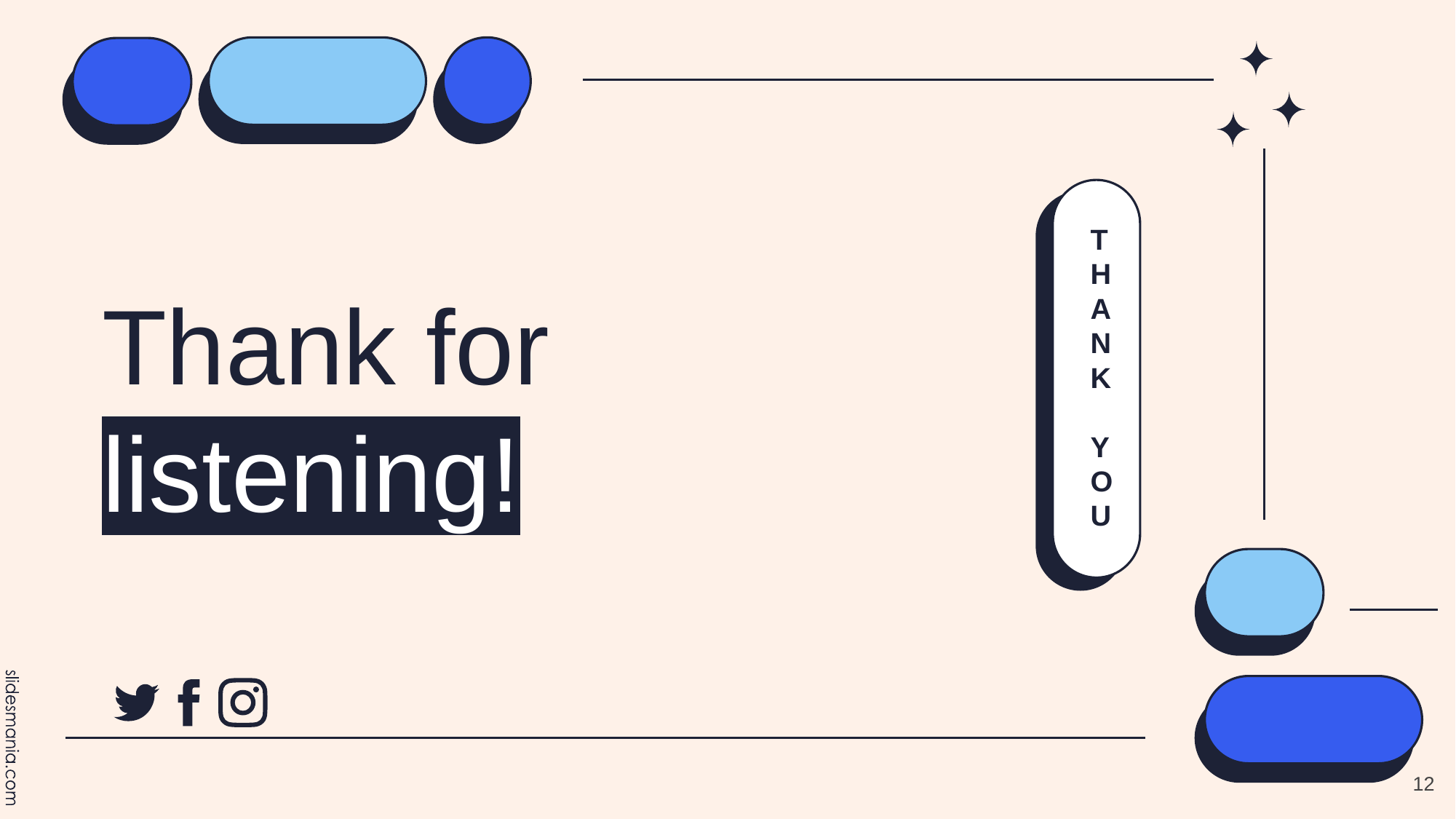

THANK
 YOU
# Thank for listening!

12